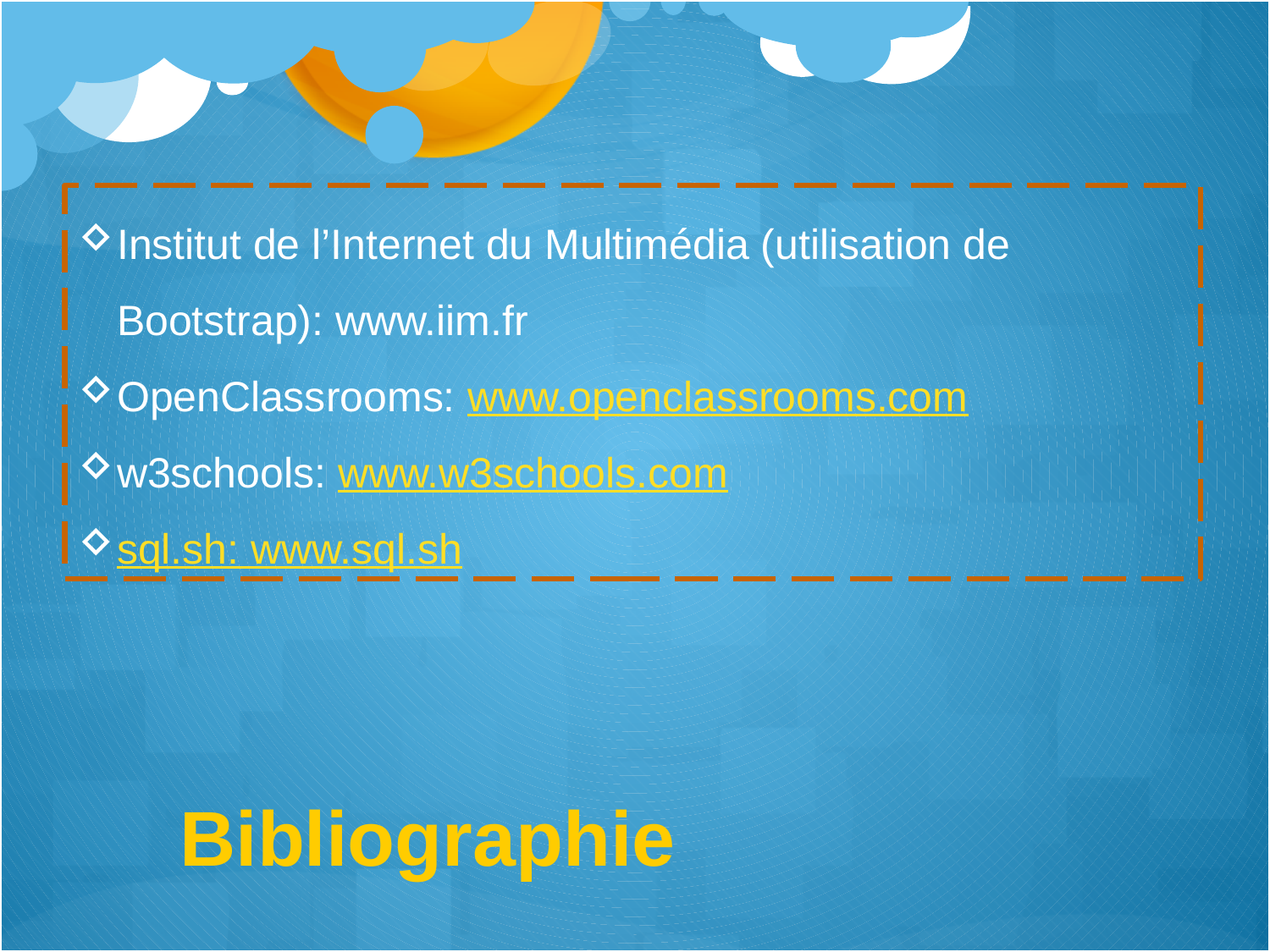

Institut de l’Internet du Multimédia (utilisation de Bootstrap): www.iim.fr
OpenClassrooms: www.openclassrooms.com
w3schools: www.w3schools.com
sql.sh: www.sql.sh
Bibliographie